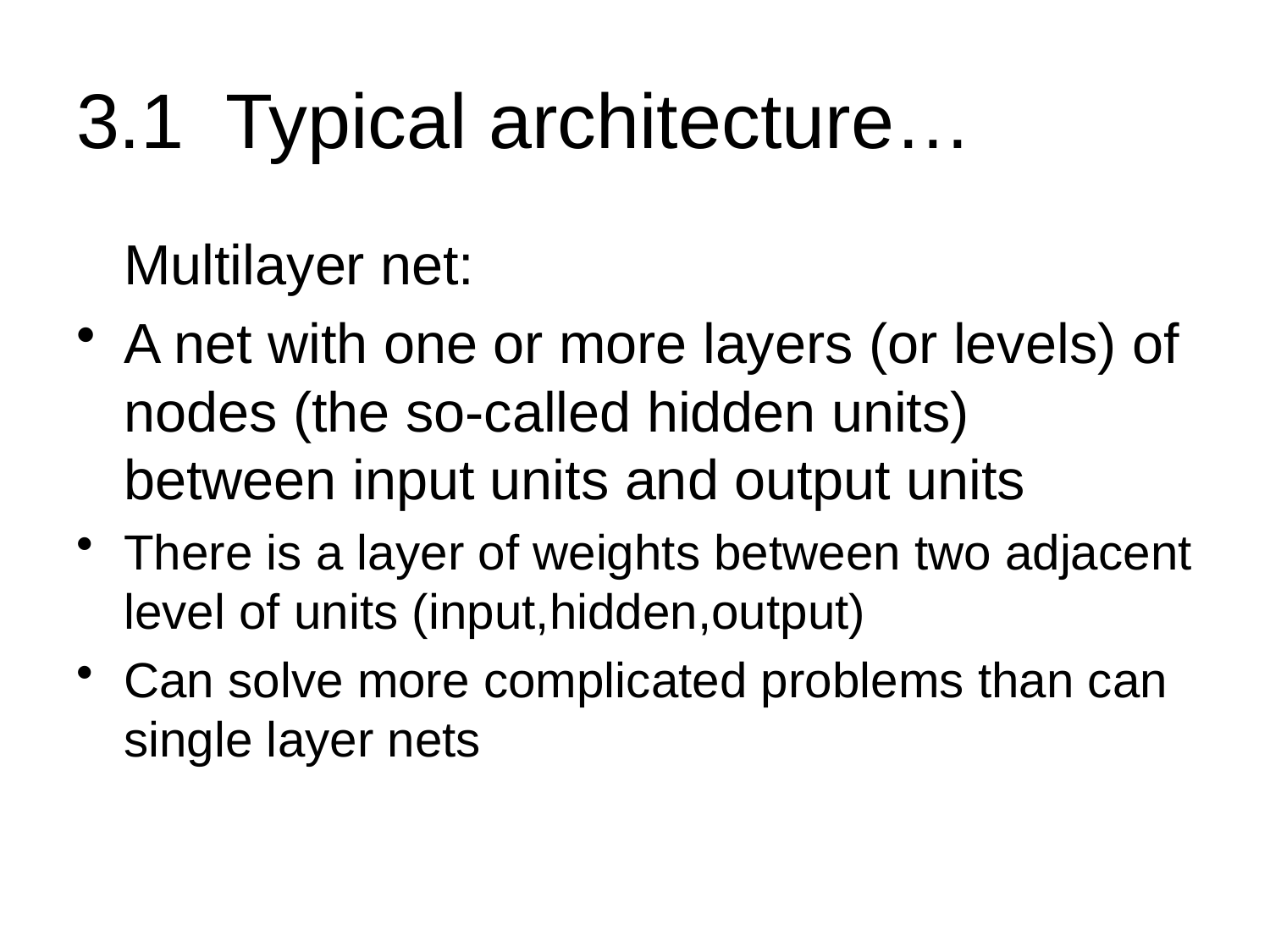

# 3.1  Typical architecture…
	Multilayer net:
A net with one or more layers (or levels) of nodes (the so-called hidden units) between input units and output units
There is a layer of weights between two adjacent level of units (input,hidden,output)
Can solve more complicated problems than can single layer nets